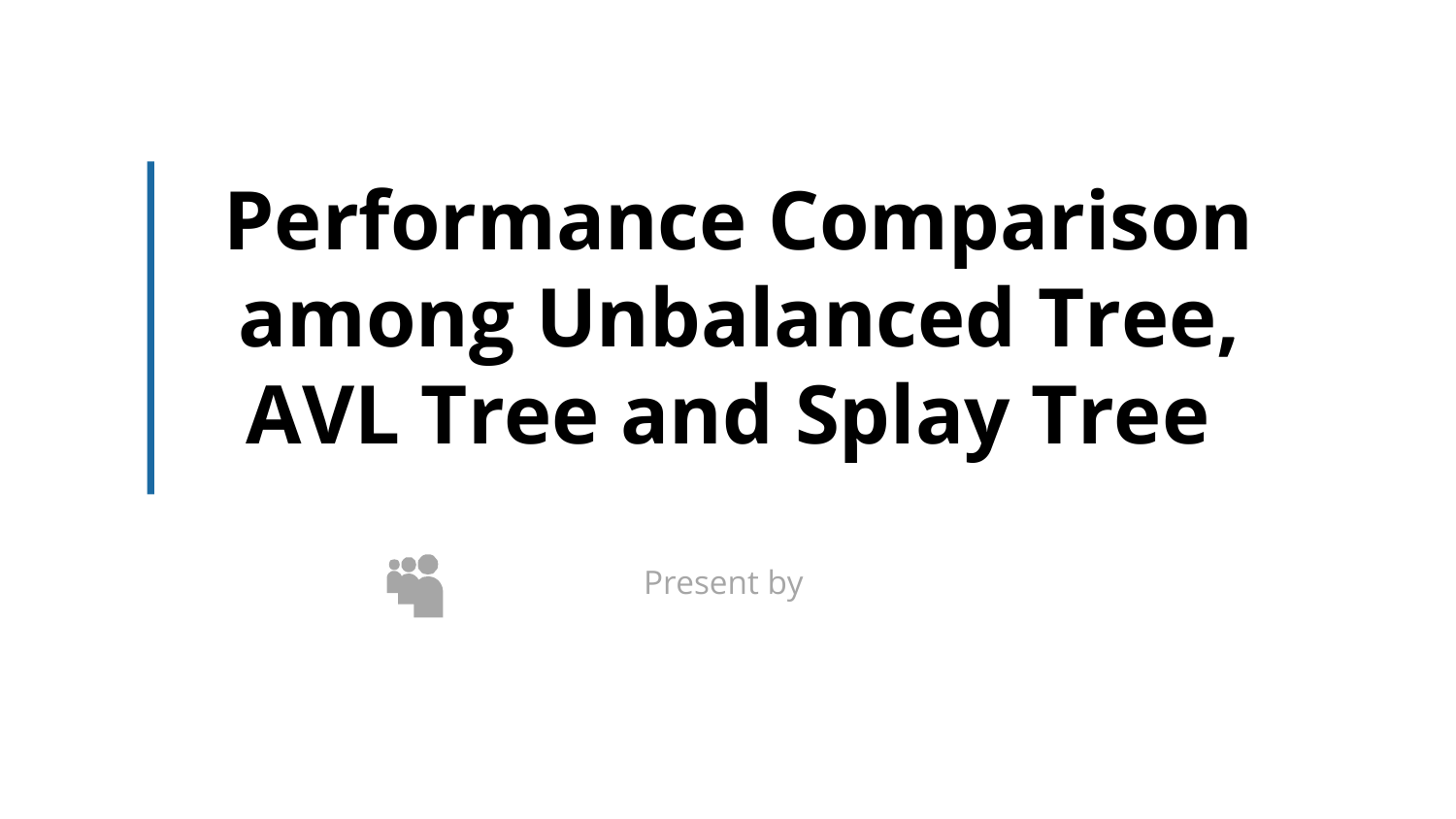

Performance Comparison among Unbalanced Tree, AVL Tree and Splay Tree

Present by